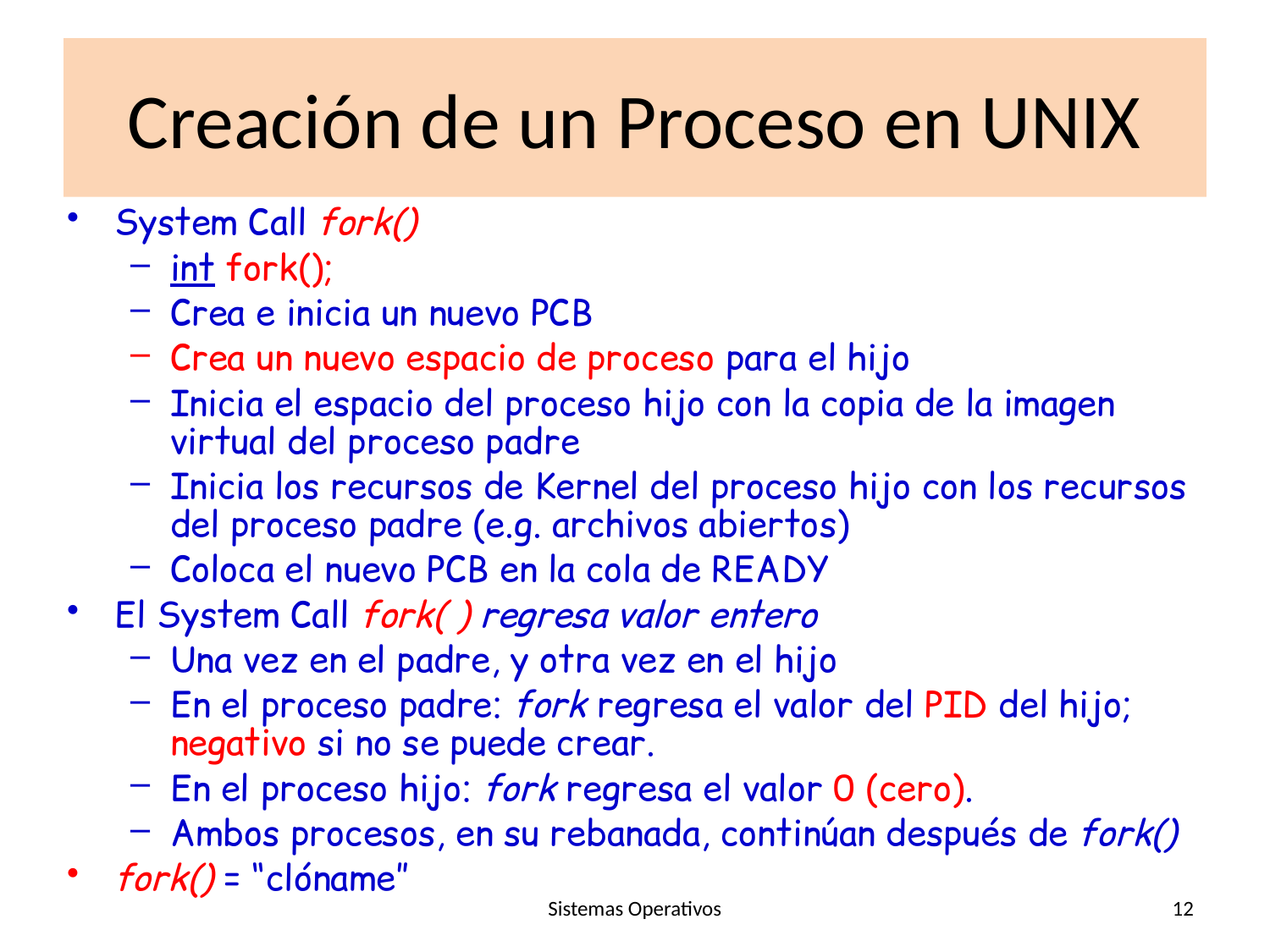

# Creación de un Proceso en UNIX
System Call fork()
int fork();
Crea e inicia un nuevo PCB
Crea un nuevo espacio de proceso para el hijo
Inicia el espacio del proceso hijo con la copia de la imagen virtual del proceso padre
Inicia los recursos de Kernel del proceso hijo con los recursos del proceso padre (e.g. archivos abiertos)
Coloca el nuevo PCB en la cola de READY
El System Call fork( ) regresa valor entero
Una vez en el padre, y otra vez en el hijo
En el proceso padre: fork regresa el valor del PID del hijo;  negativo si no se puede crear.
En el proceso hijo: fork regresa el valor 0 (cero).
Ambos procesos, en su rebanada, continúan después de fork()
fork() = “clóname”
Sistemas Operativos
12